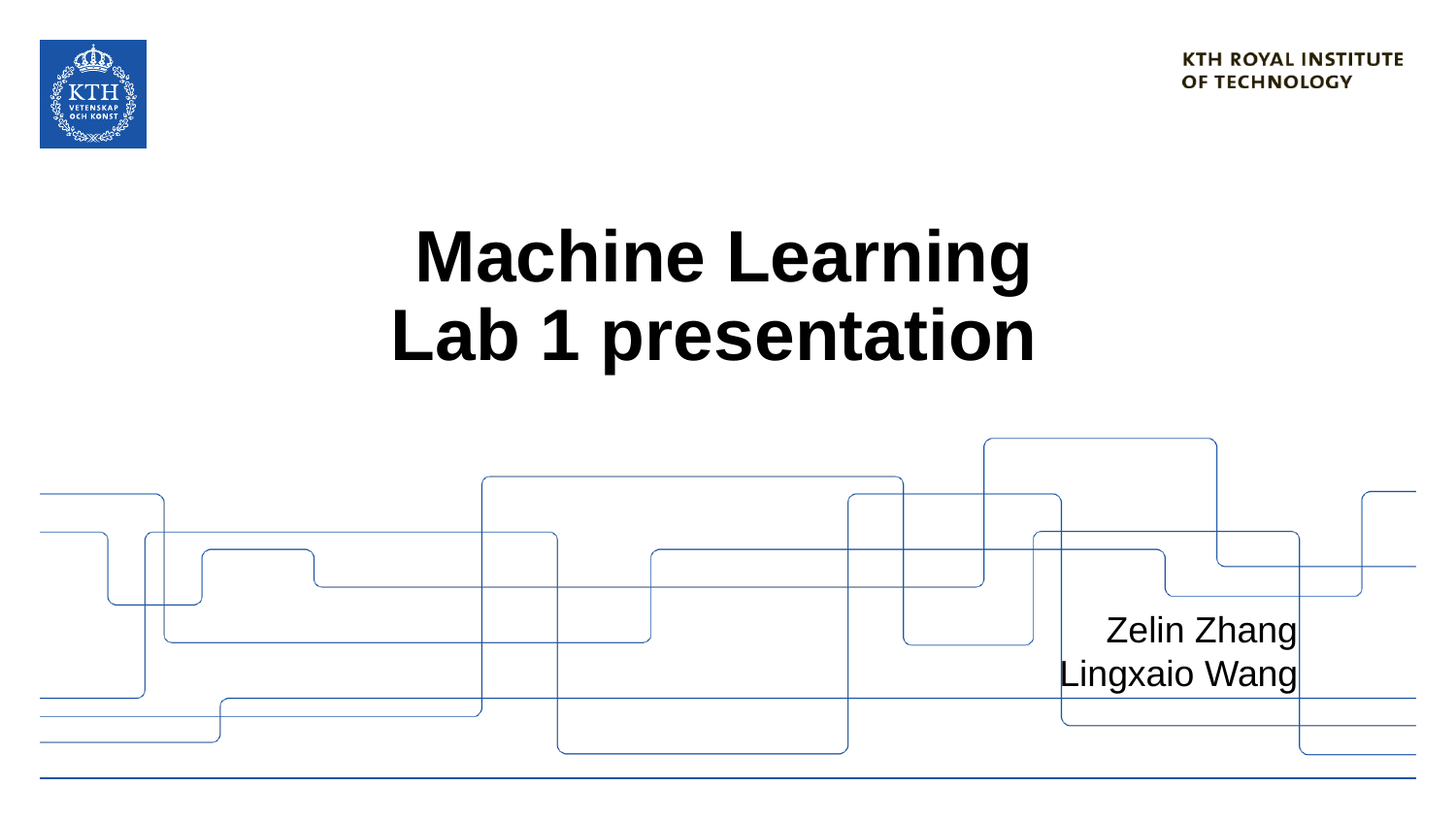

# Machine Learning Lab 1 presentation
Zelin Zhang
Lingxaio Wang